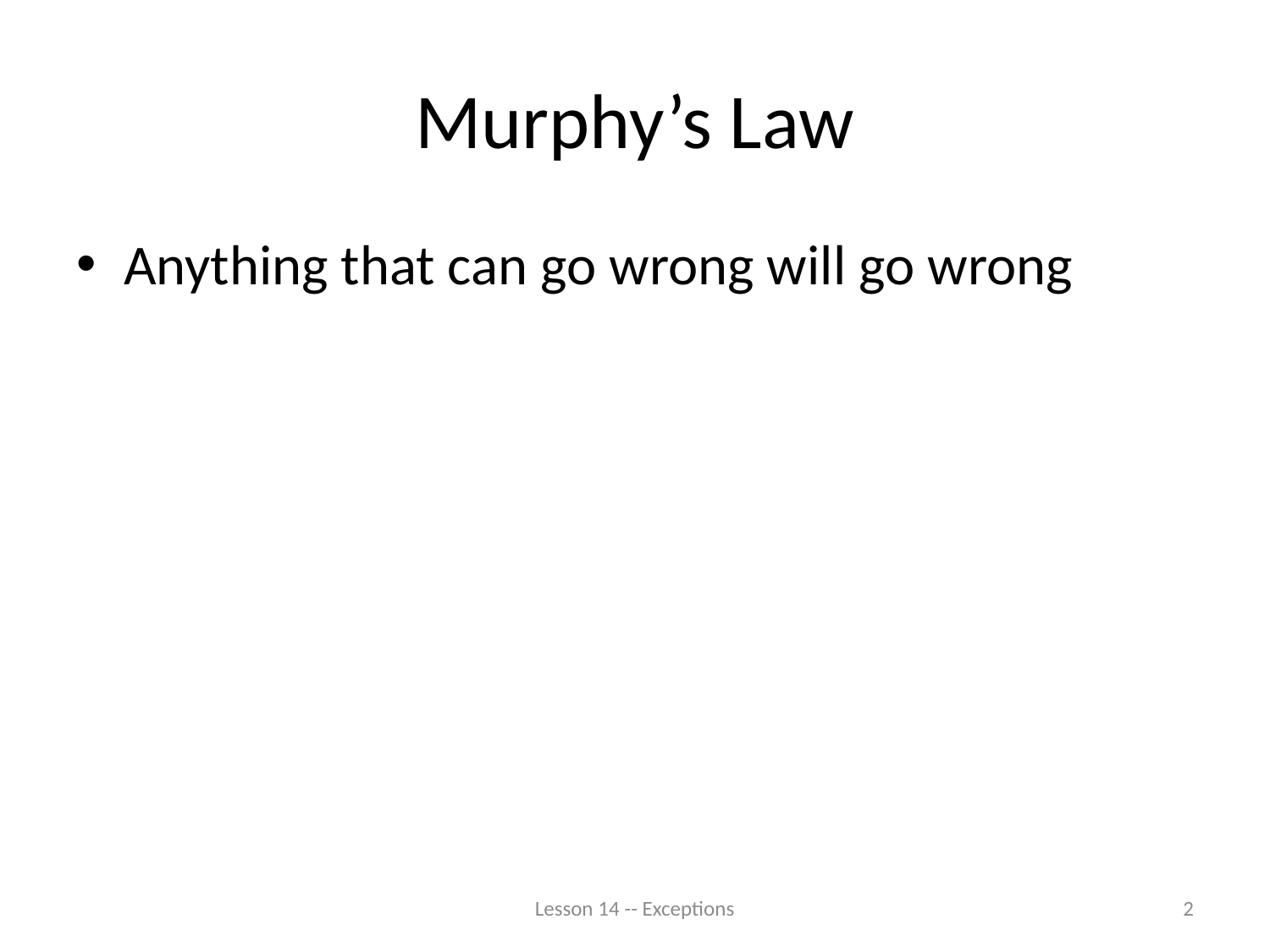

# Murphy’s Law
Anything that can go wrong will go wrong
Lesson 14 -- Exceptions
2